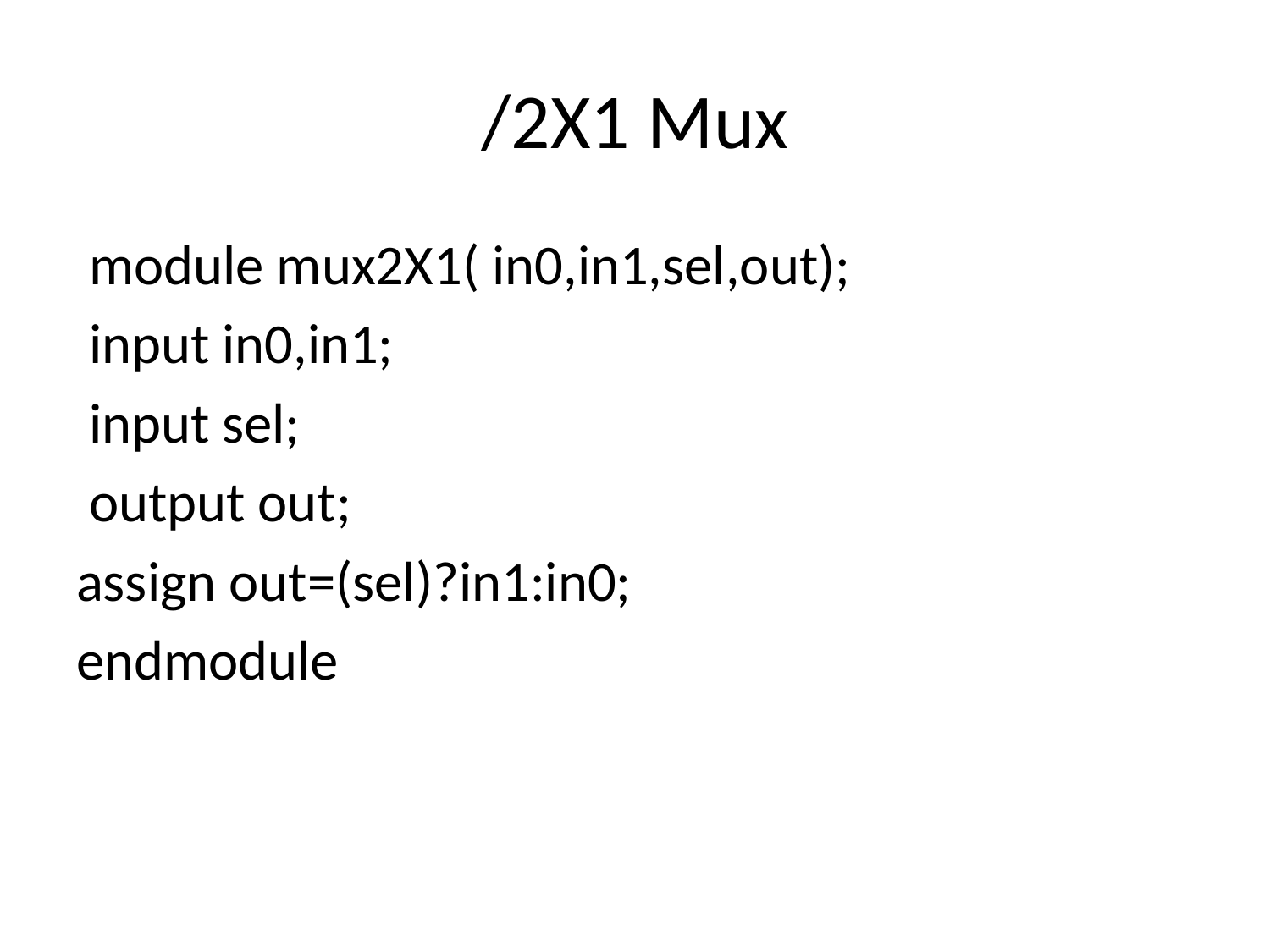

# /2X1 Mux
 module mux2X1( in0,in1,sel,out);
 input in0,in1;
 input sel;
 output out;
assign out=(sel)?in1:in0;
endmodule